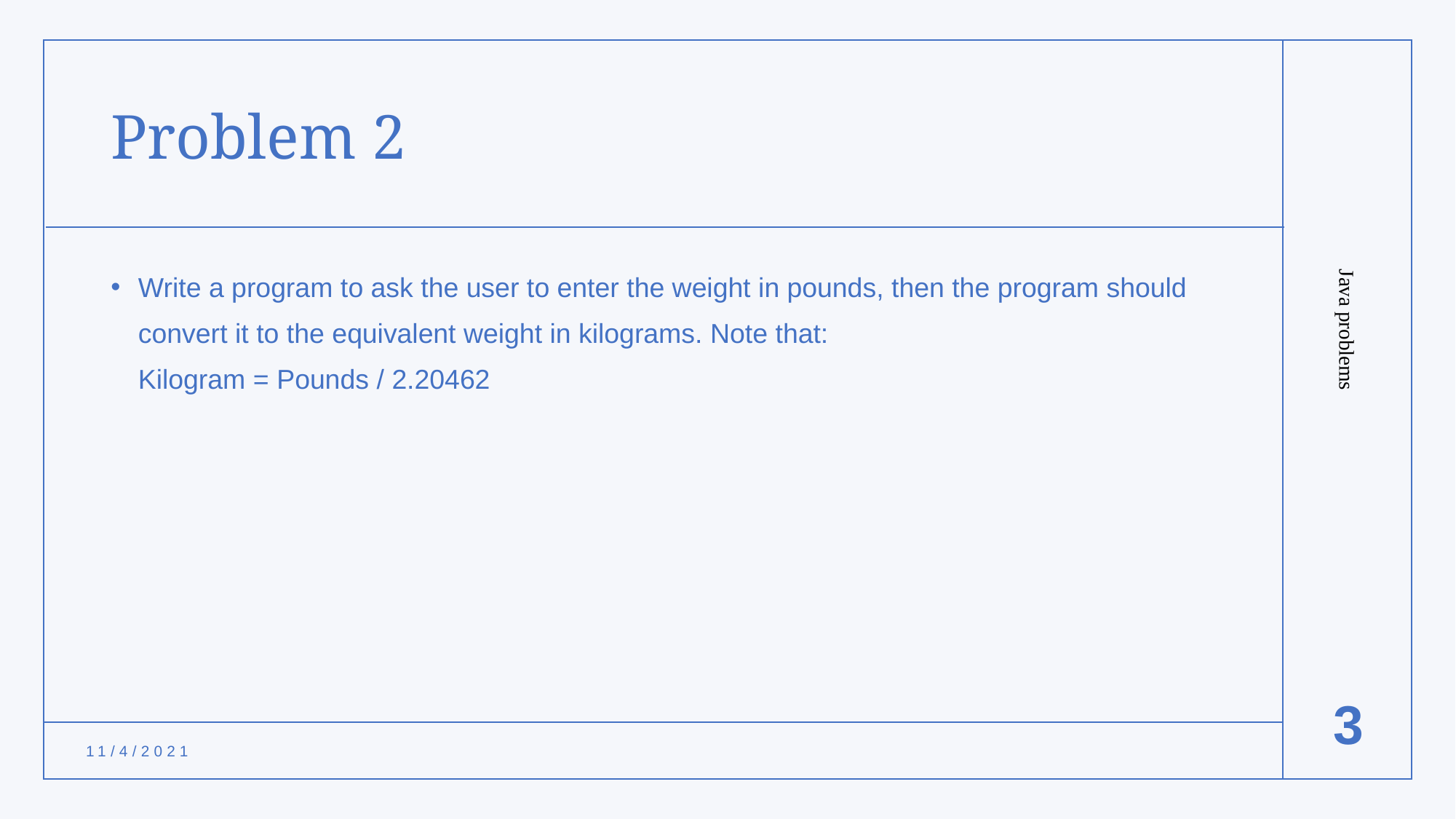

# Problem 2
Write a program to ask the user to enter the weight in pounds, then the program should convert it to the equivalent weight in kilograms. Note that:
Kilogram = Pounds / 2.20462
Java problems
3
11/4/2021